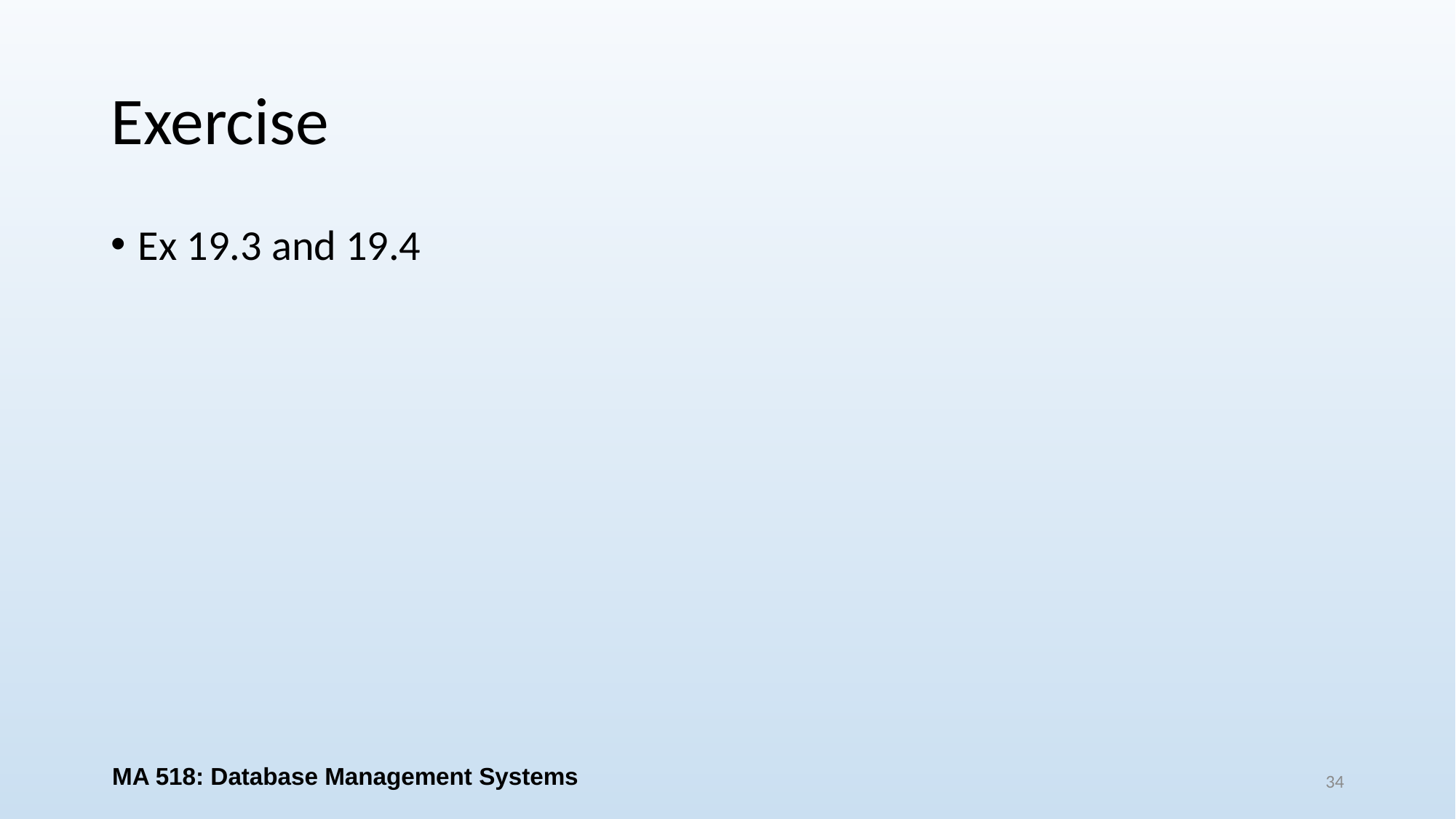

# Exercise
Ex 19.3 and 19.4
MA 518: Database Management Systems
34